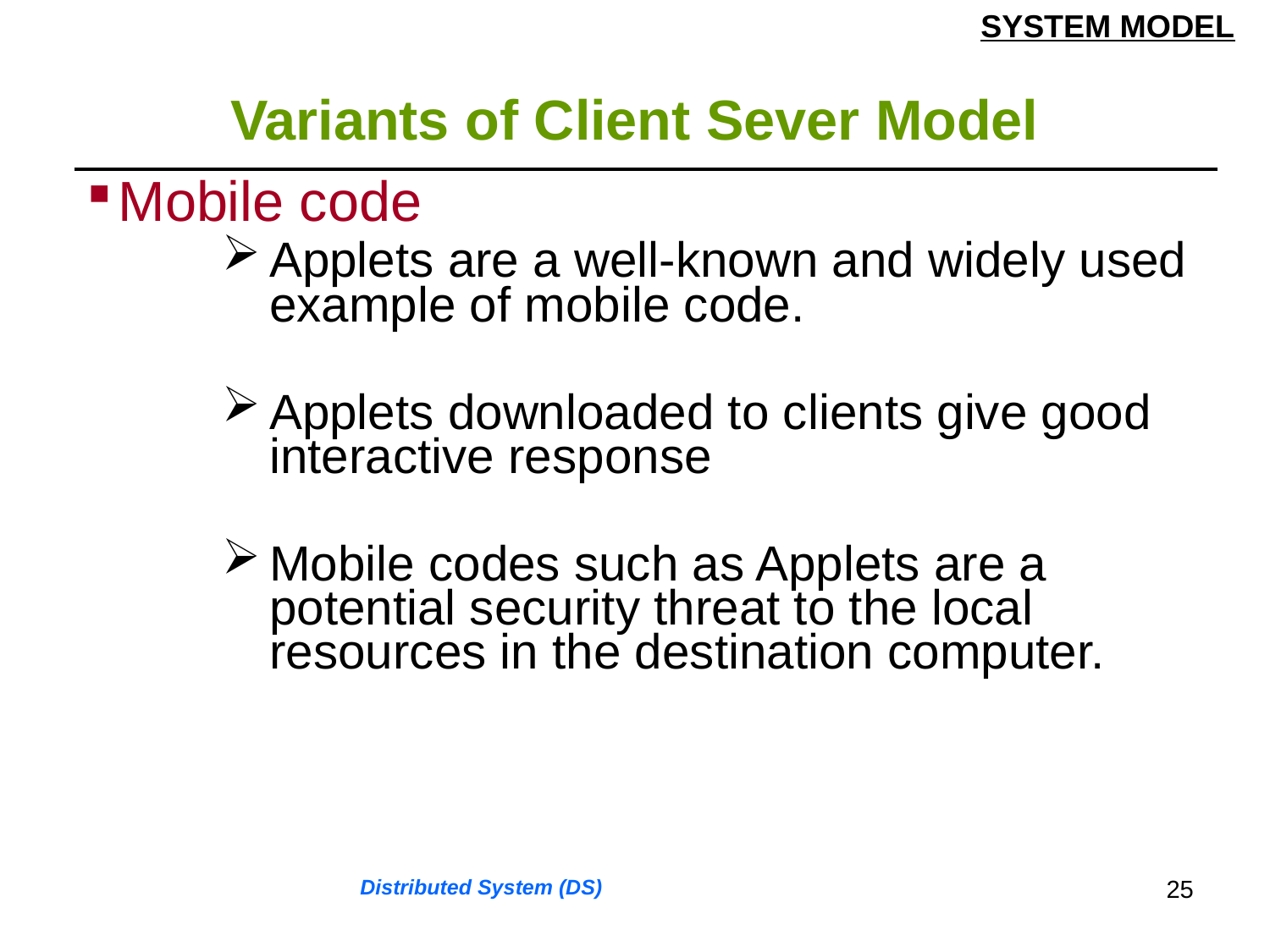

SYSTEM MODEL
# Variants of Client Sever Model
| Mobile code Applets are a well-known and widely used example of mobile code. Applets downloaded to clients give good interactive response Mobile codes such as Applets are a potential security threat to the local resources in the destination computer. |
| --- |
25
Distributed System (DS)